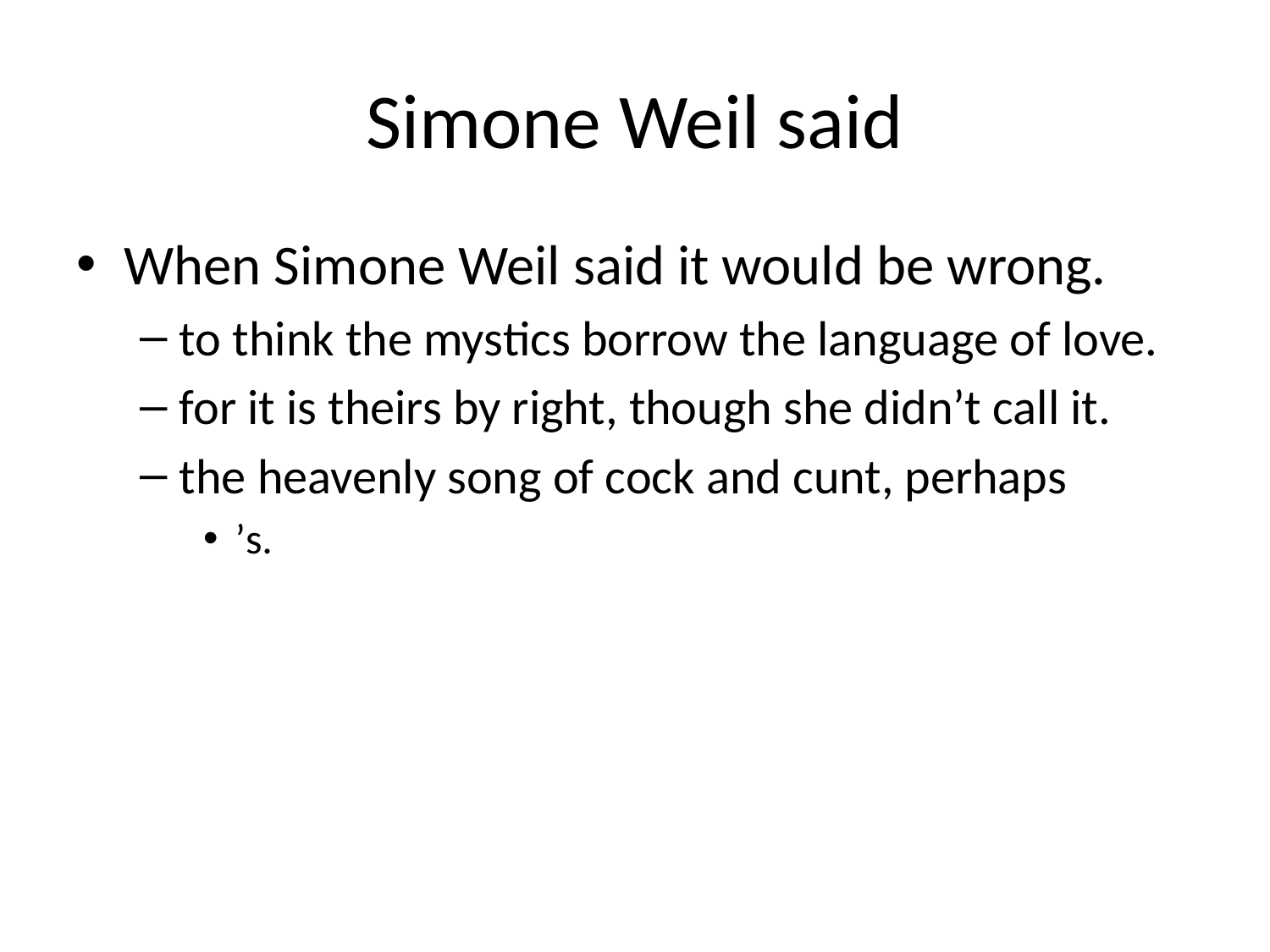

# Simone Weil said
When Simone Weil said it would be wrong.
to think the mystics borrow the language of love.
for it is theirs by right, though she didn’t call it.
the heavenly song of cock and cunt, perhaps
’s.